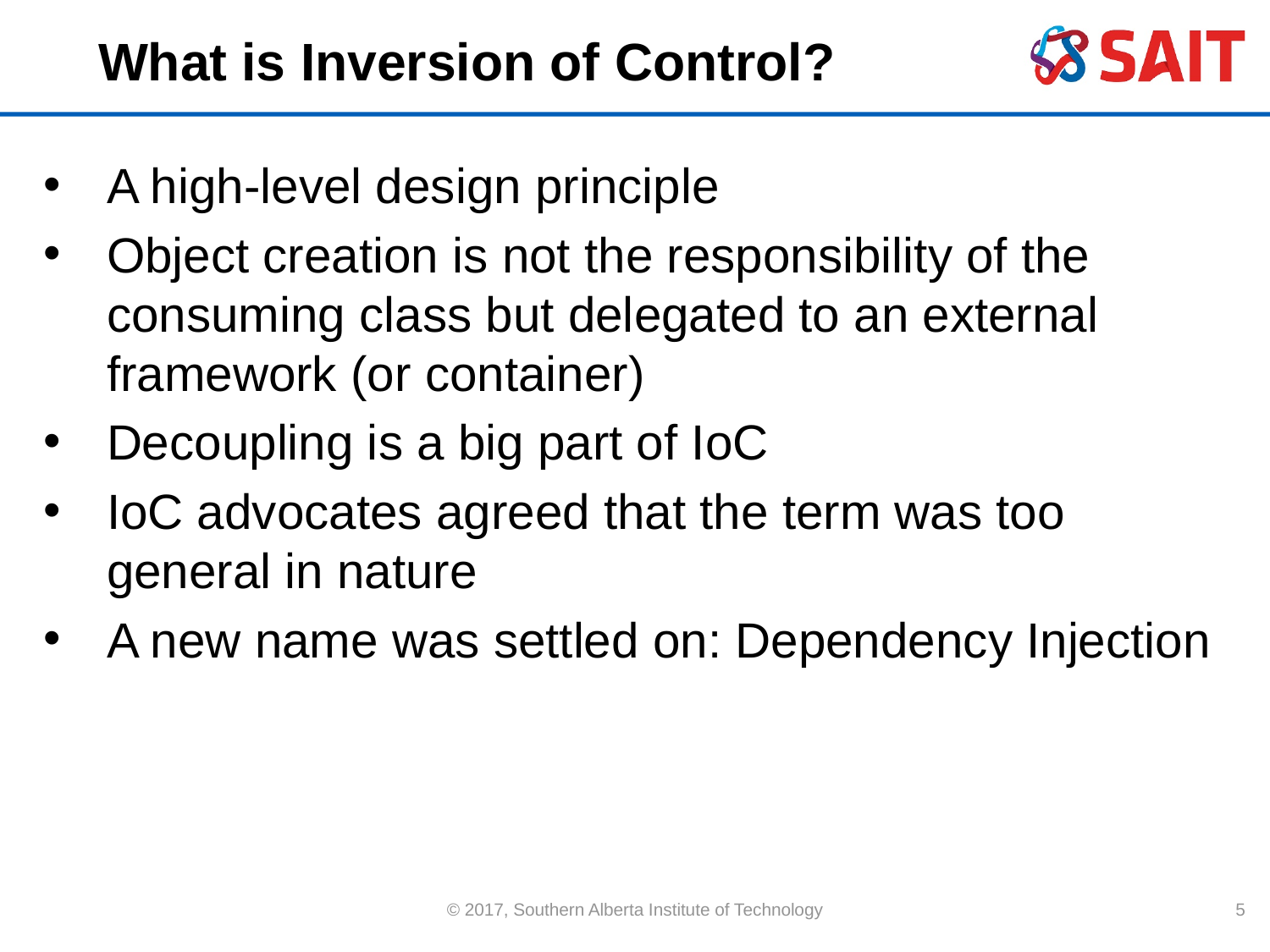

# What is Inversion of Control?
A high-level design principle
Object creation is not the responsibility of the consuming class but delegated to an external framework (or container)
Decoupling is a big part of IoC
IoC advocates agreed that the term was too general in nature
A new name was settled on: Dependency Injection